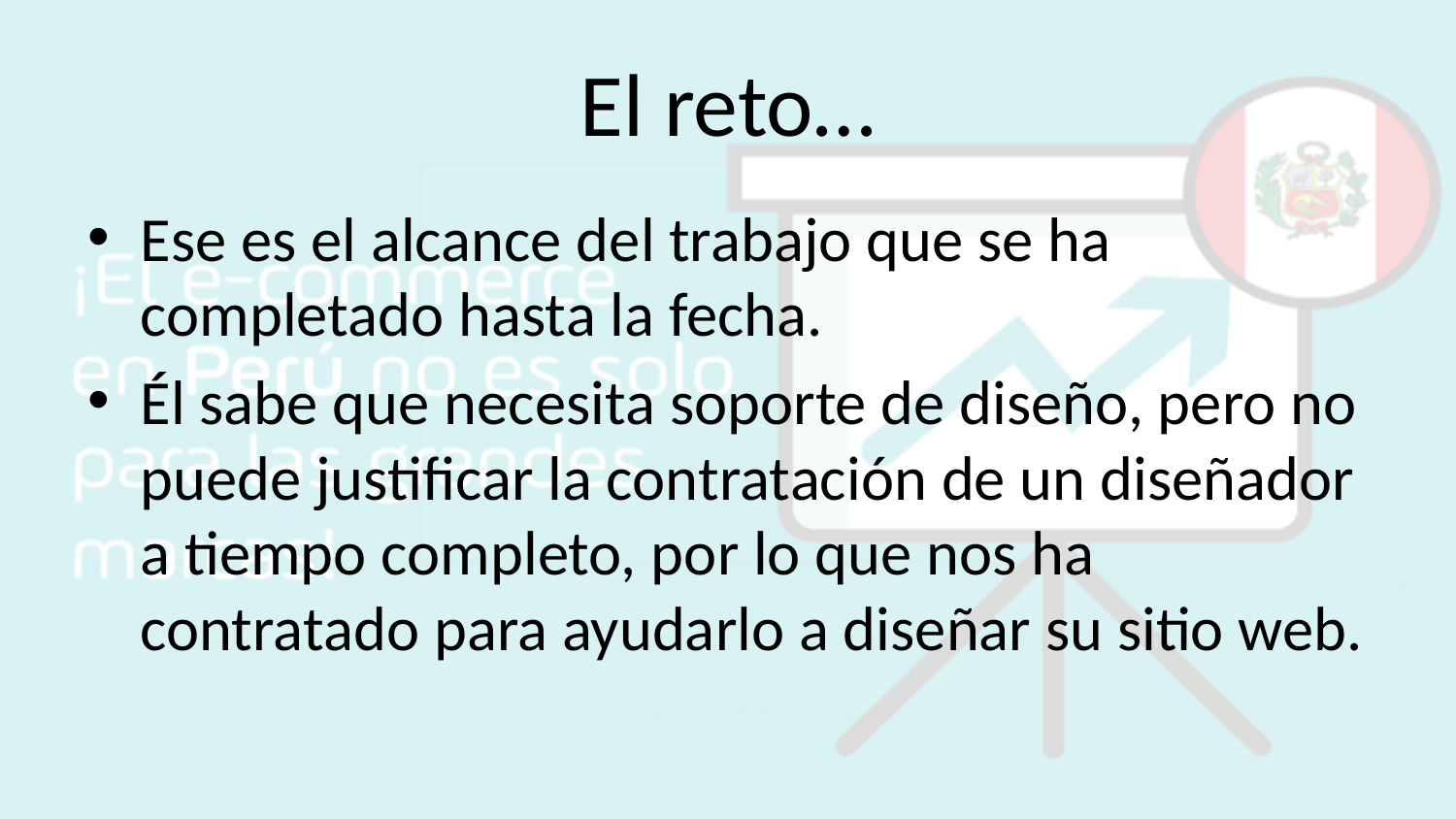

# El reto…
Ese es el alcance del trabajo que se ha completado hasta la fecha.
Él sabe que necesita soporte de diseño, pero no puede justificar la contratación de un diseñador a tiempo completo, por lo que nos ha contratado para ayudarlo a diseñar su sitio web.